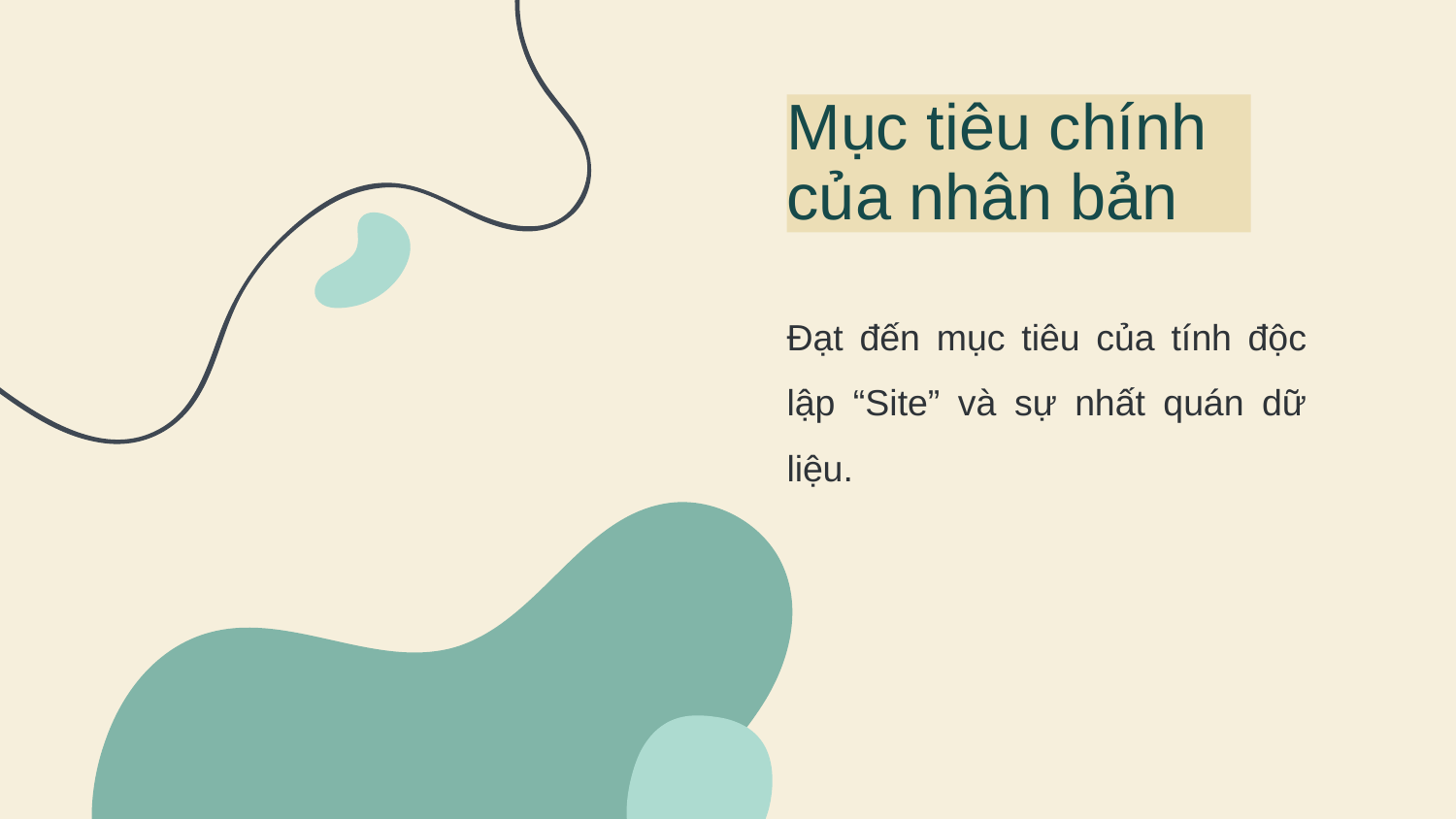

# Mục tiêu chính của nhân bản
Đạt đến mục tiêu của tính độc lập “Site” và sự nhất quán dữ liệu.